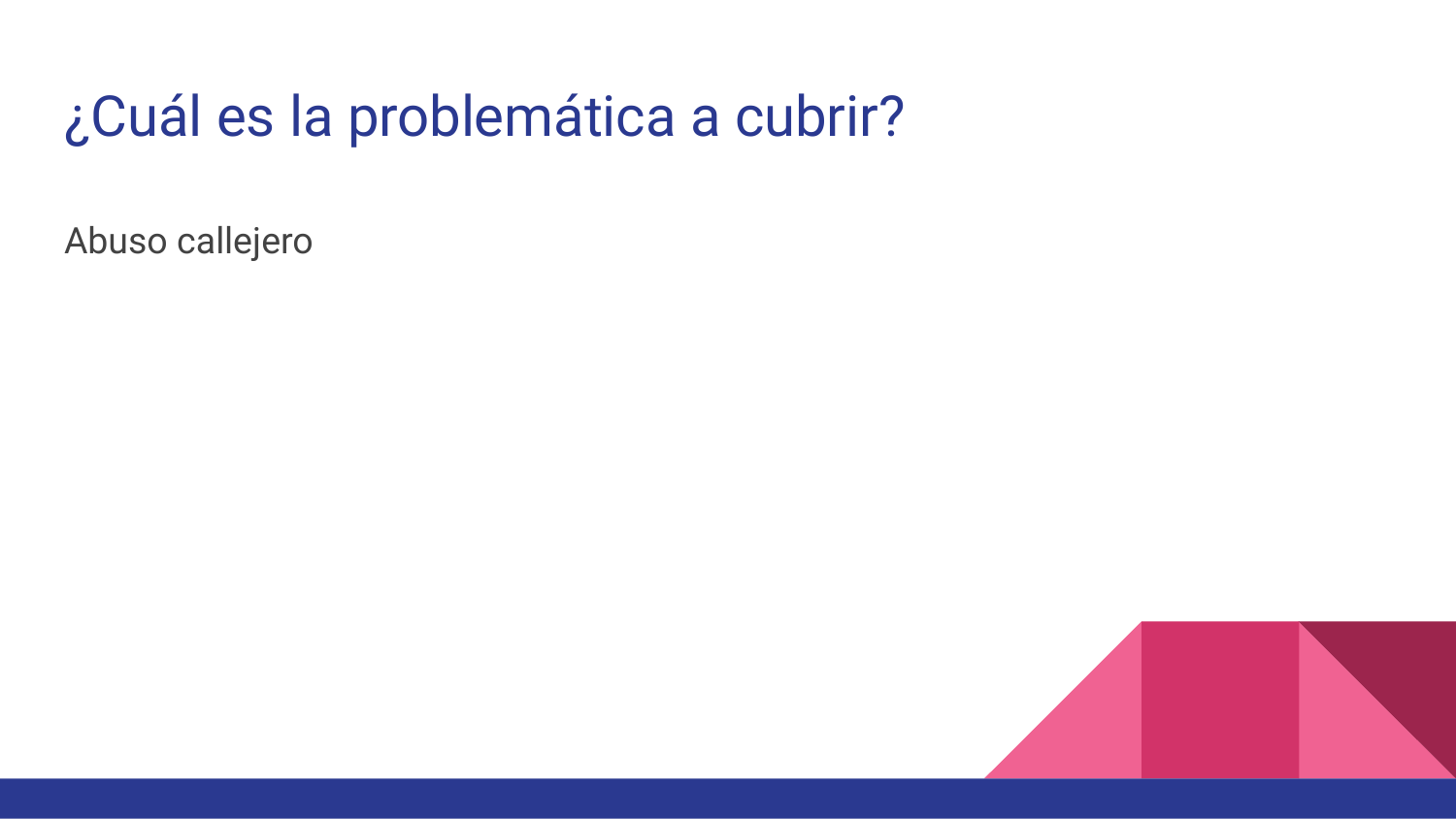

# ¿Cuál es la problemática a cubrir?
Abuso callejero